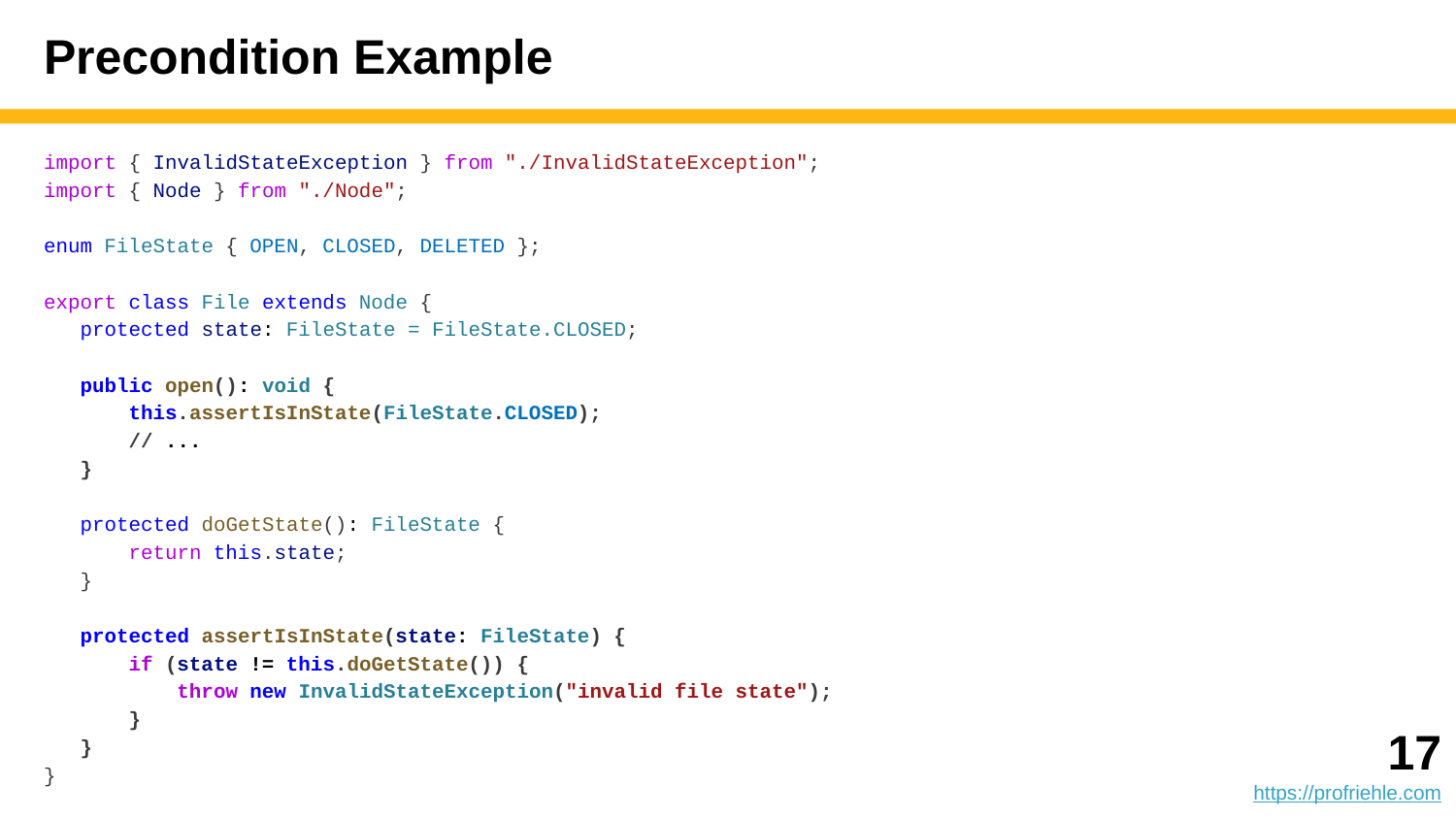

# Precondition Example
import { InvalidStateException } from "./InvalidStateException";
import { Node } from "./Node";

enum FileState { OPEN, CLOSED, DELETED };

export class File extends Node {
   protected state: FileState = FileState.CLOSED;

   public open(): void {
       this.assertIsInState(FileState.CLOSED);
       // ...
   }

   protected doGetState(): FileState {
       return this.state;
   }

   protected assertIsInState(state: FileState) {
       if (state != this.doGetState()) {
           throw new InvalidStateException("invalid file state");
       }
   }
}

17
https://profriehle.com